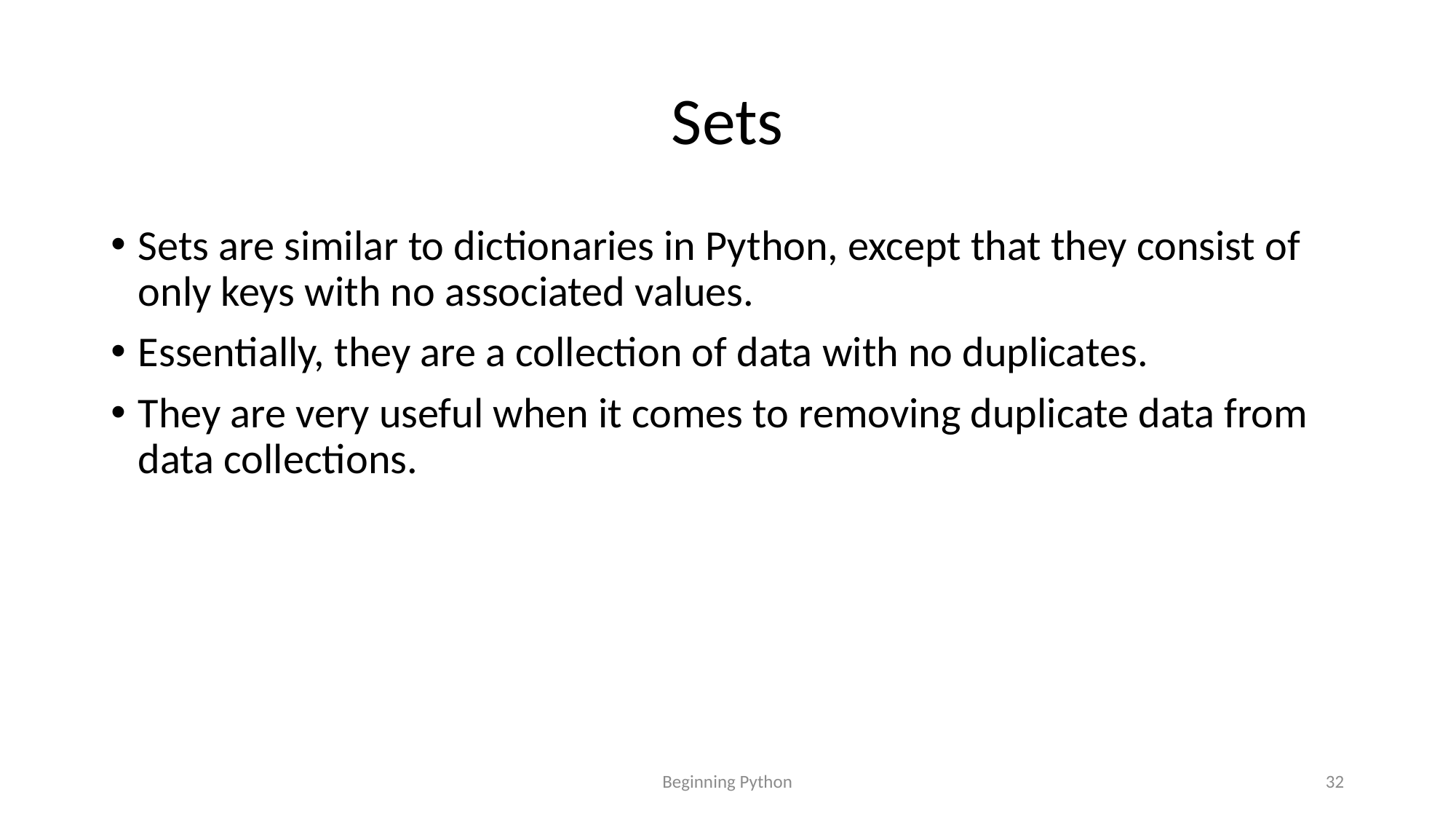

# Sets
Sets are similar to dictionaries in Python, except that they consist of only keys with no associated values.
Essentially, they are a collection of data with no duplicates.
They are very useful when it comes to removing duplicate data from data collections.
Beginning Python
32